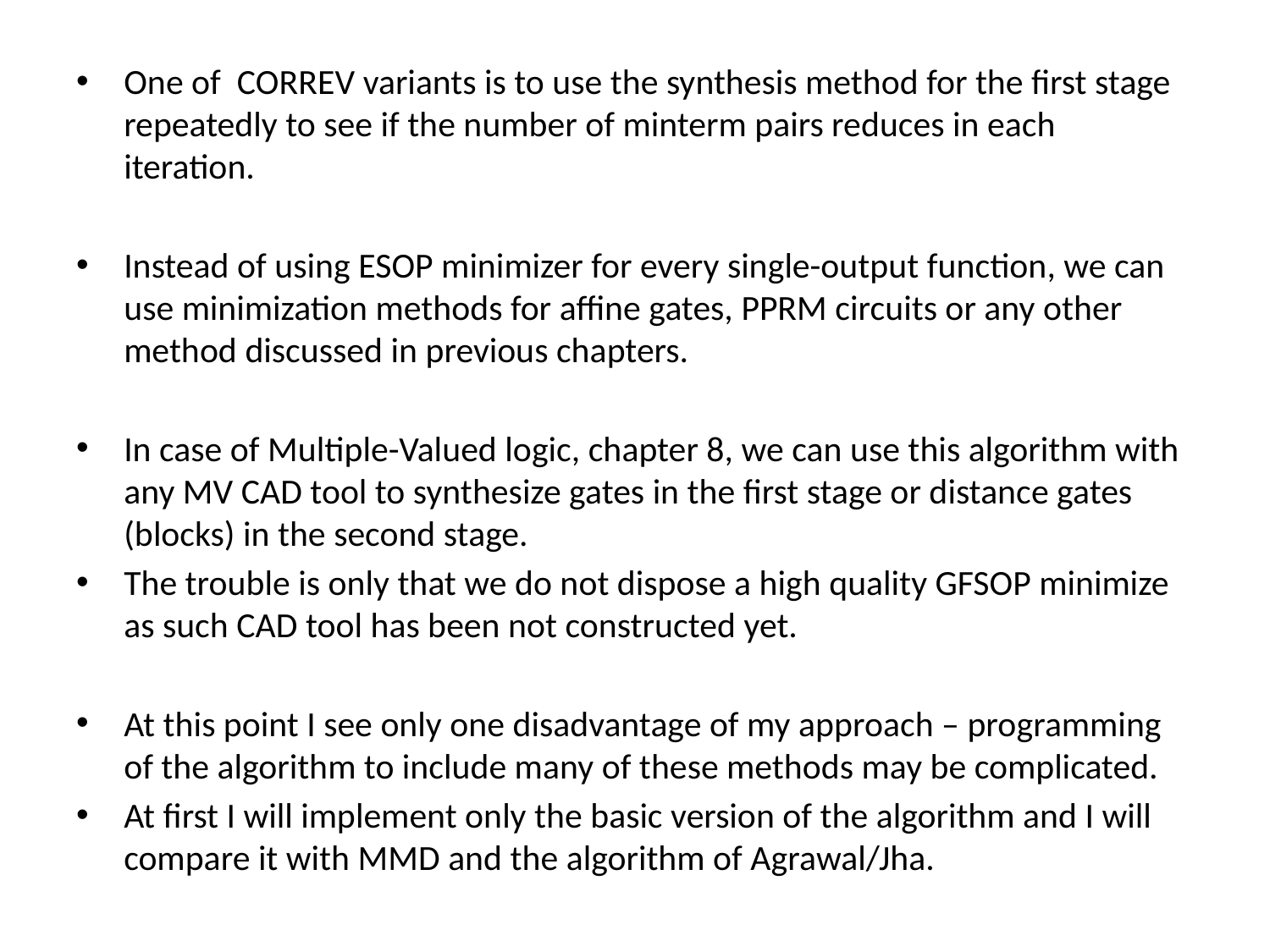

One of  CORREV variants is to use the synthesis method for the first stage repeatedly to see if the number of minterm pairs reduces in each iteration.

Instead of using ESOP minimizer for every single-output function, we can use minimization methods for affine gates, PPRM circuits or any other method discussed in previous chapters.

In case of Multiple-Valued logic, chapter 8, we can use this algorithm with any MV CAD tool to synthesize gates in the first stage or distance gates (blocks) in the second stage.
The trouble is only that we do not dispose a high quality GFSOP minimize as such CAD tool has been not constructed yet.

At this point I see only one disadvantage of my approach – programming of the algorithm to include many of these methods may be complicated.
At first I will implement only the basic version of the algorithm and I will compare it with MMD and the algorithm of Agrawal/Jha.